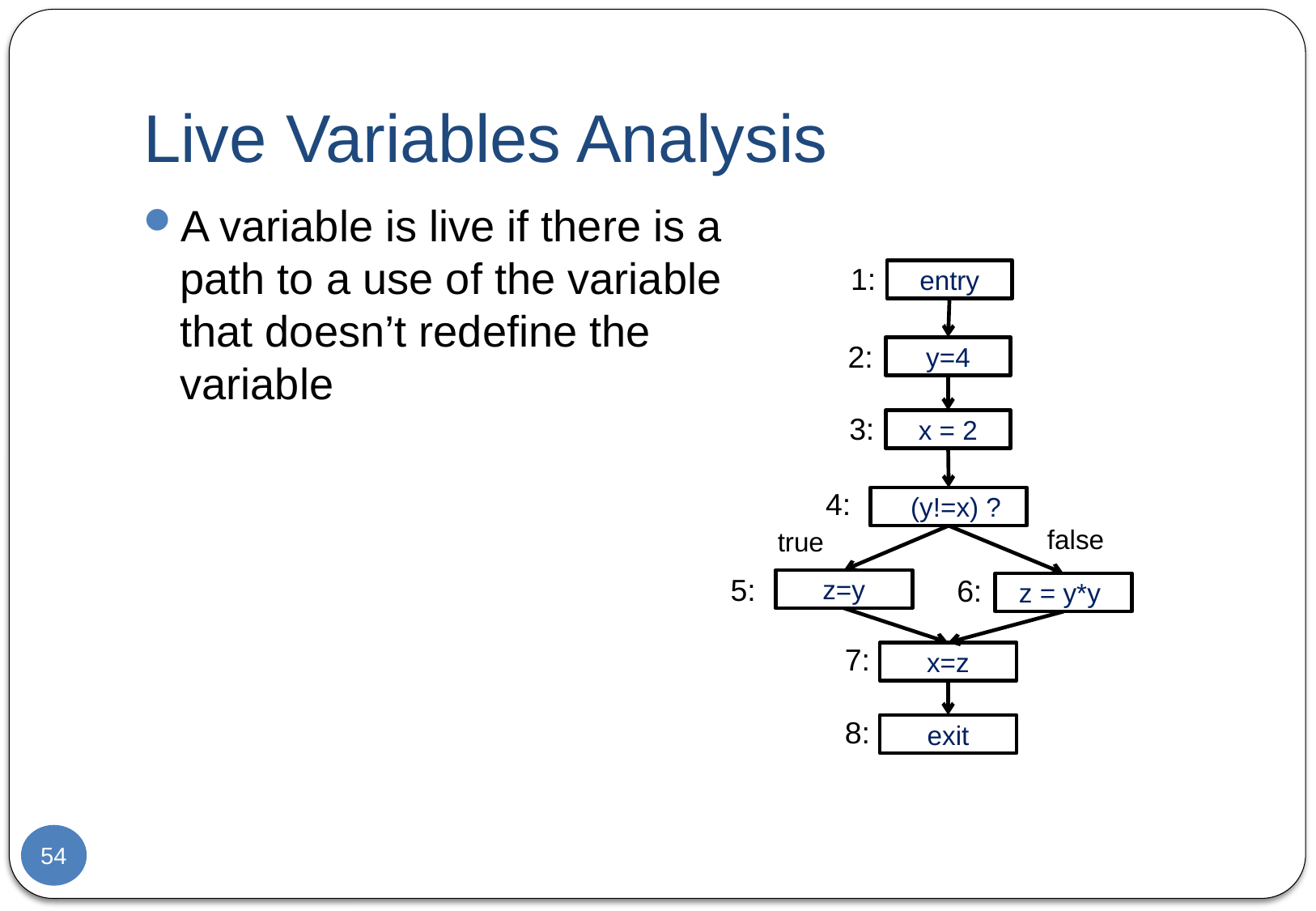

# Live Variables Analysis
A variable is live if there is a path to a use of the variable that doesn’t redefine the variable

1:
entry
2:
y=4
x = 2
  (y!=x) ?
false
true
z=y
z = y*y
x=z
exit
3:
4:
5:
6:
7:
8:
54